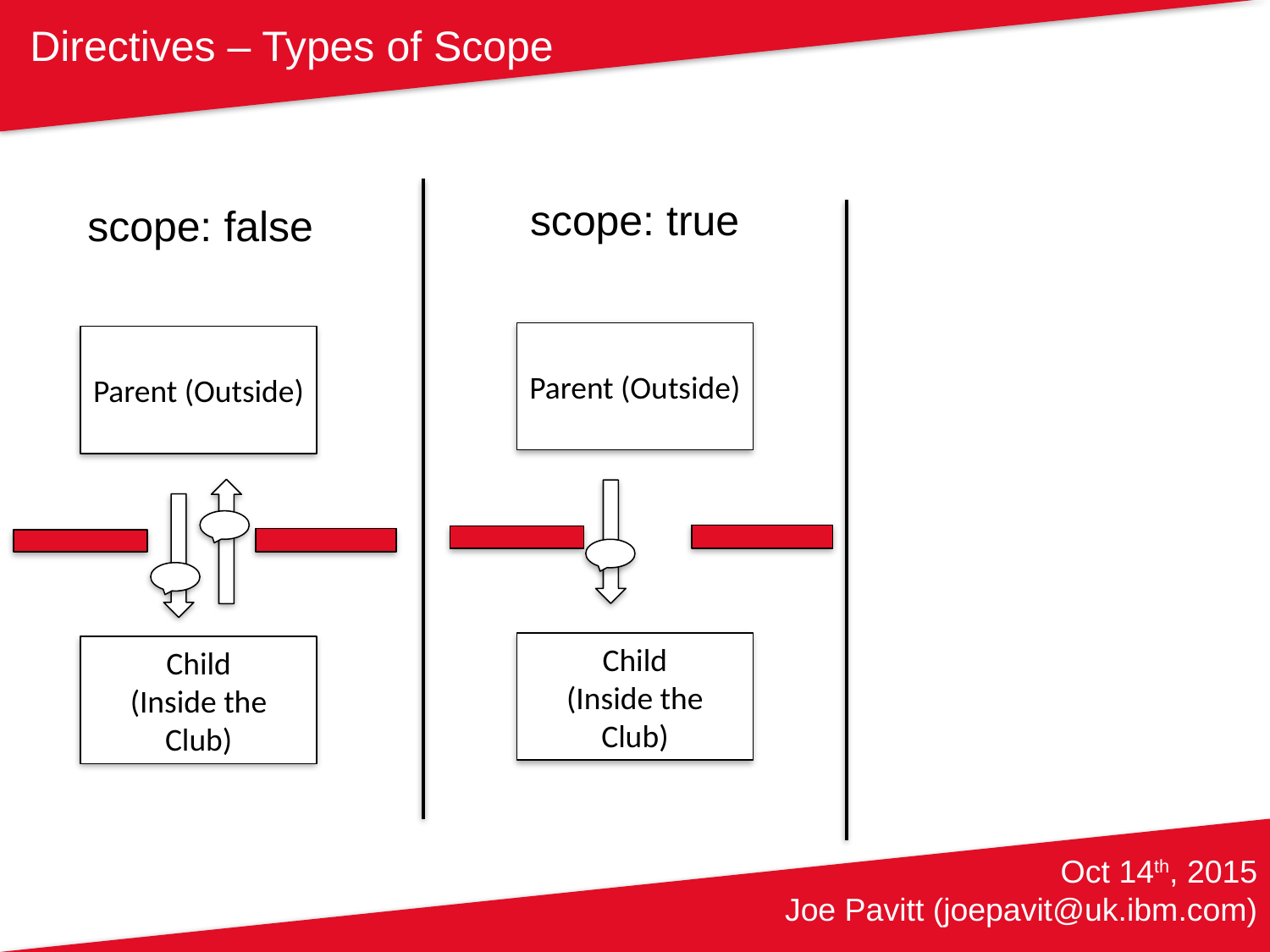

Directives – Types of Scope
scope: true
scope: false
Parent (Outside)
Parent (Outside)

Child
(Inside the Club)
Child
(Inside the Club)

Oct 14th, 2015
Joe Pavitt (joepavit@uk.ibm.com)